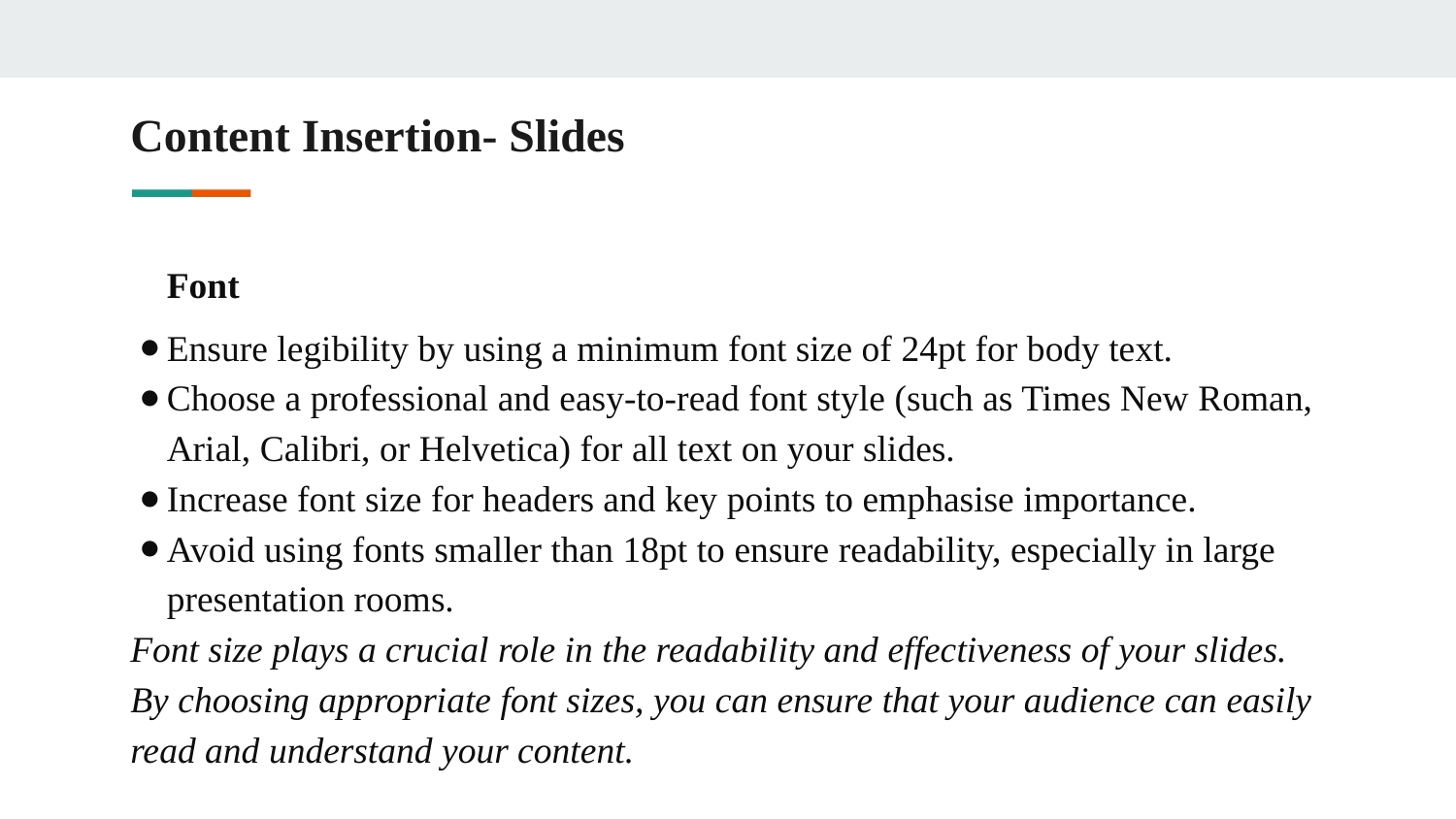

# Content Insertion- Slides
Font
Ensure legibility by using a minimum font size of 24pt for body text.
Choose a professional and easy-to-read font style (such as Times New Roman, Arial, Calibri, or Helvetica) for all text on your slides.
Increase font size for headers and key points to emphasise importance.
Avoid using fonts smaller than 18pt to ensure readability, especially in large presentation rooms.
Font size plays a crucial role in the readability and effectiveness of your slides. By choosing appropriate font sizes, you can ensure that your audience can easily read and understand your content.